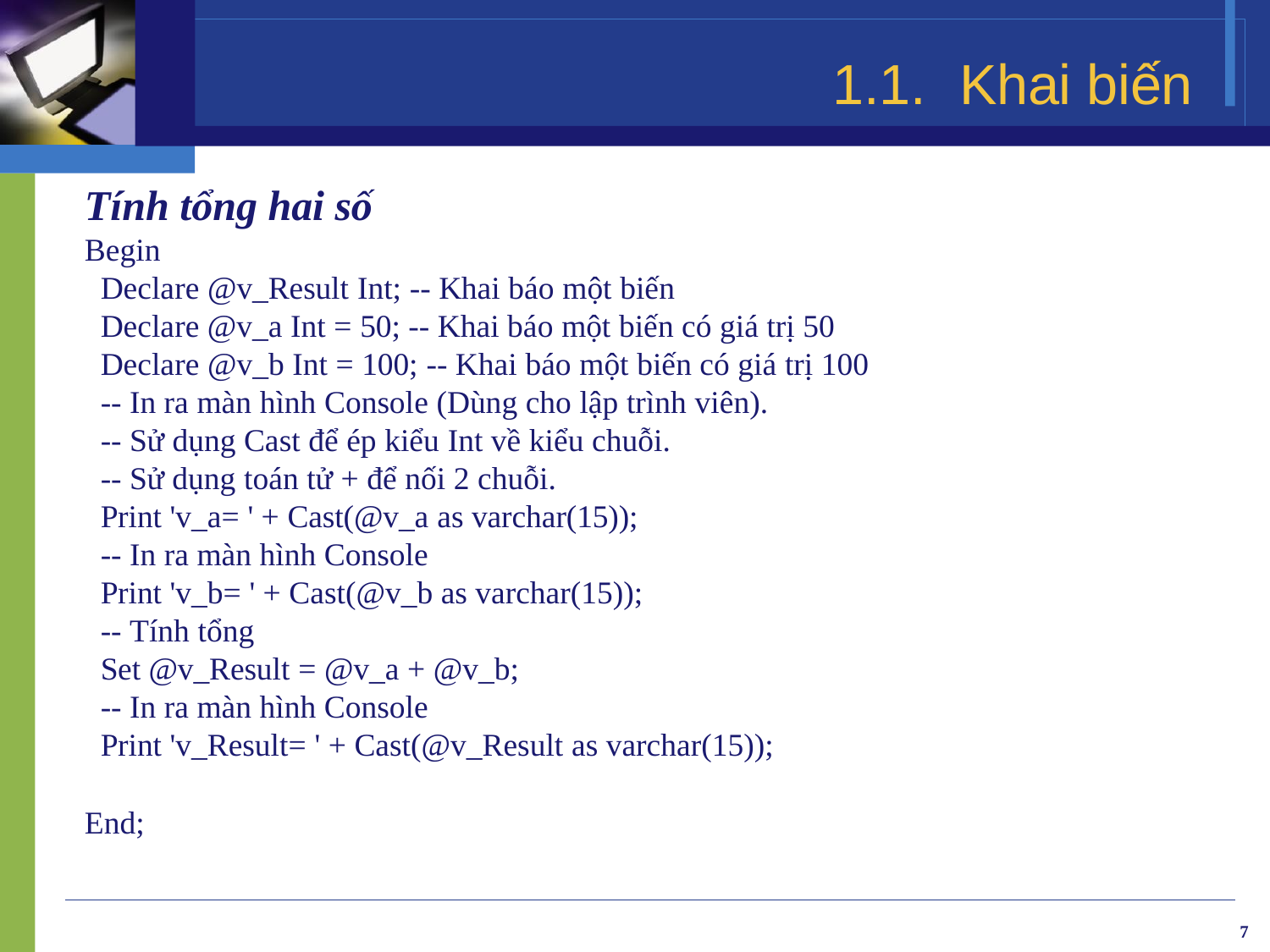

# 1.1.	Khai biến
Tính tổng hai số
Begin
Declare @v_Result Int; -- Khai báo một biến
Declare @v_a Int = 50; -- Khai báo một biến có giá trị 50  Declare @v_b Int = 100; -- Khai báo một biến có giá trị 100
-- In ra màn hình Console (Dùng cho lập trình viên).
-- Sử dụng Cast để ép kiểu Int về kiểu chuỗi.
-- Sử dụng toán tử + để nối 2 chuỗi.
Print 'v_a= ' + Cast(@v_a as varchar(15));
-- In ra màn hình Console
Print 'v_b= ' + Cast(@v_b as varchar(15));
-- Tính tổng
Set @v_Result = @v_a + @v_b;
-- In ra màn hình Console
Print 'v_Result= ' + Cast(@v_Result as varchar(15));

End;
7